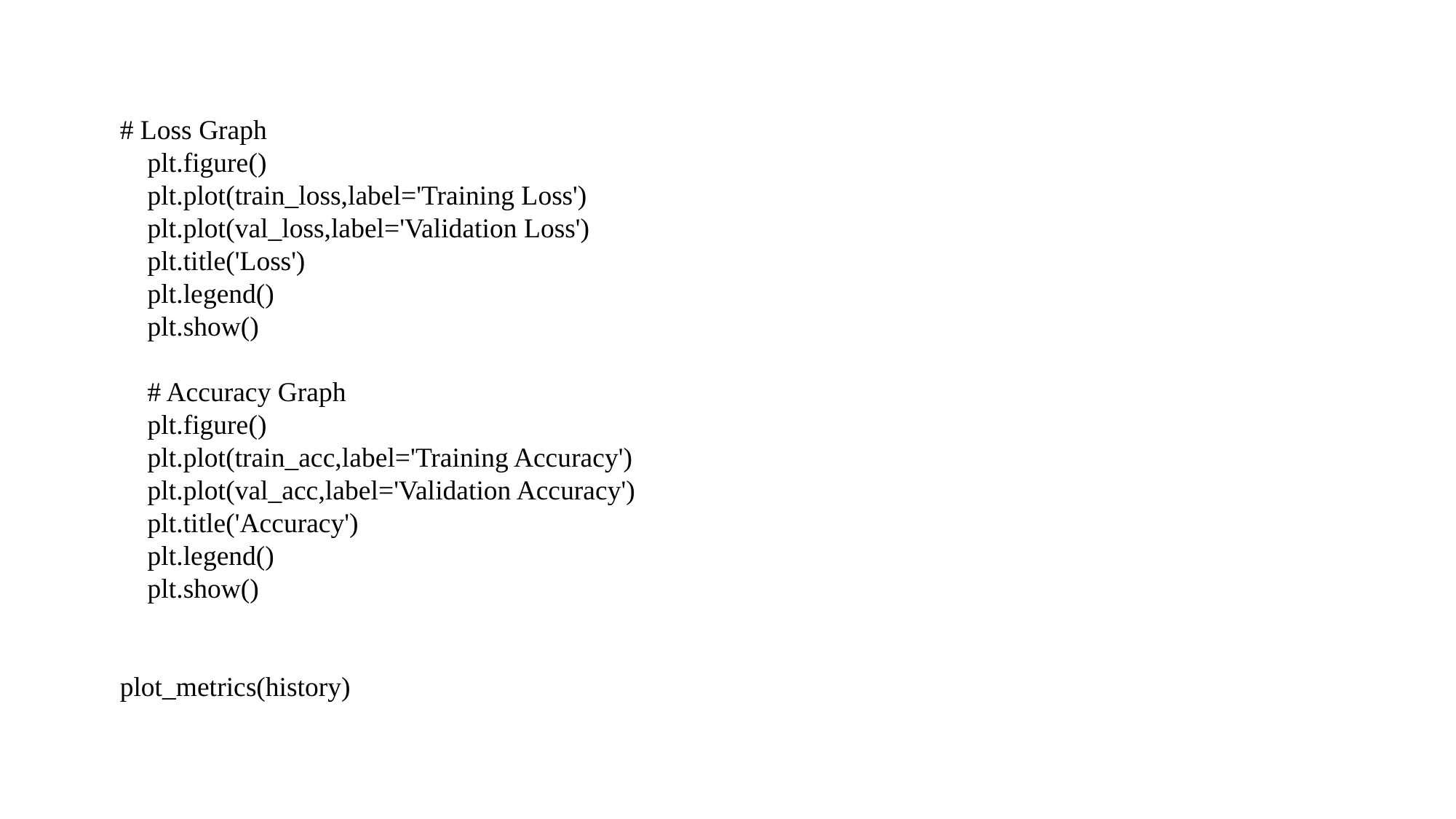

# Loss Graph
    plt.figure()
    plt.plot(train_loss,label='Training Loss')
    plt.plot(val_loss,label='Validation Loss')
    plt.title('Loss')
    plt.legend()
    plt.show()

    # Accuracy Graph
    plt.figure()
    plt.plot(train_acc,label='Training Accuracy')
    plt.plot(val_acc,label='Validation Accuracy')
    plt.title('Accuracy')
    plt.legend()
    plt.show()

plot_metrics(history)